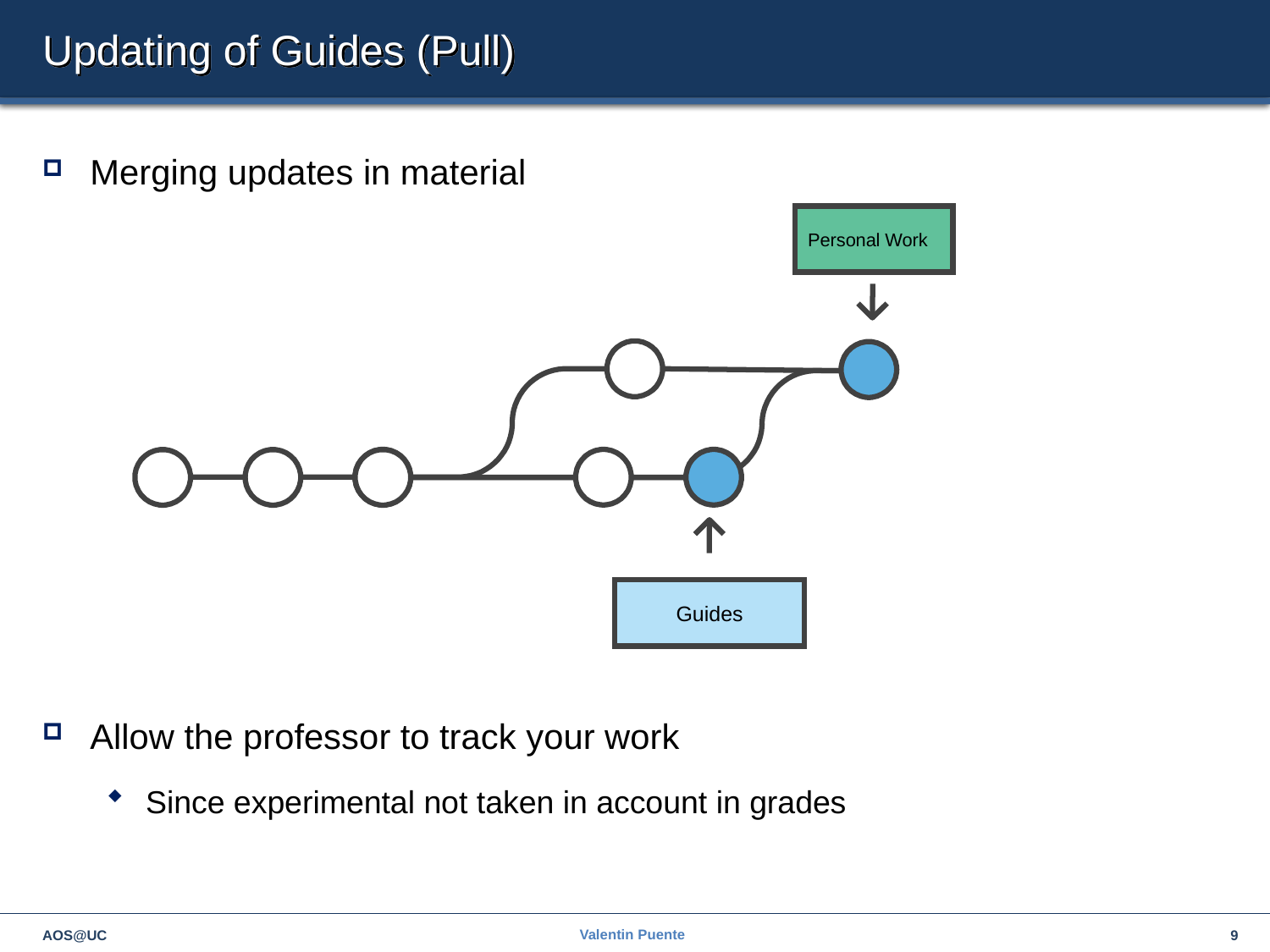

# Updating of Guides (Pull)
Merging updates in material

Allow the professor to track your work
Since experimental not taken in account in grades
Personal Work

Guides
AOS@UC
Valentin Puente
9